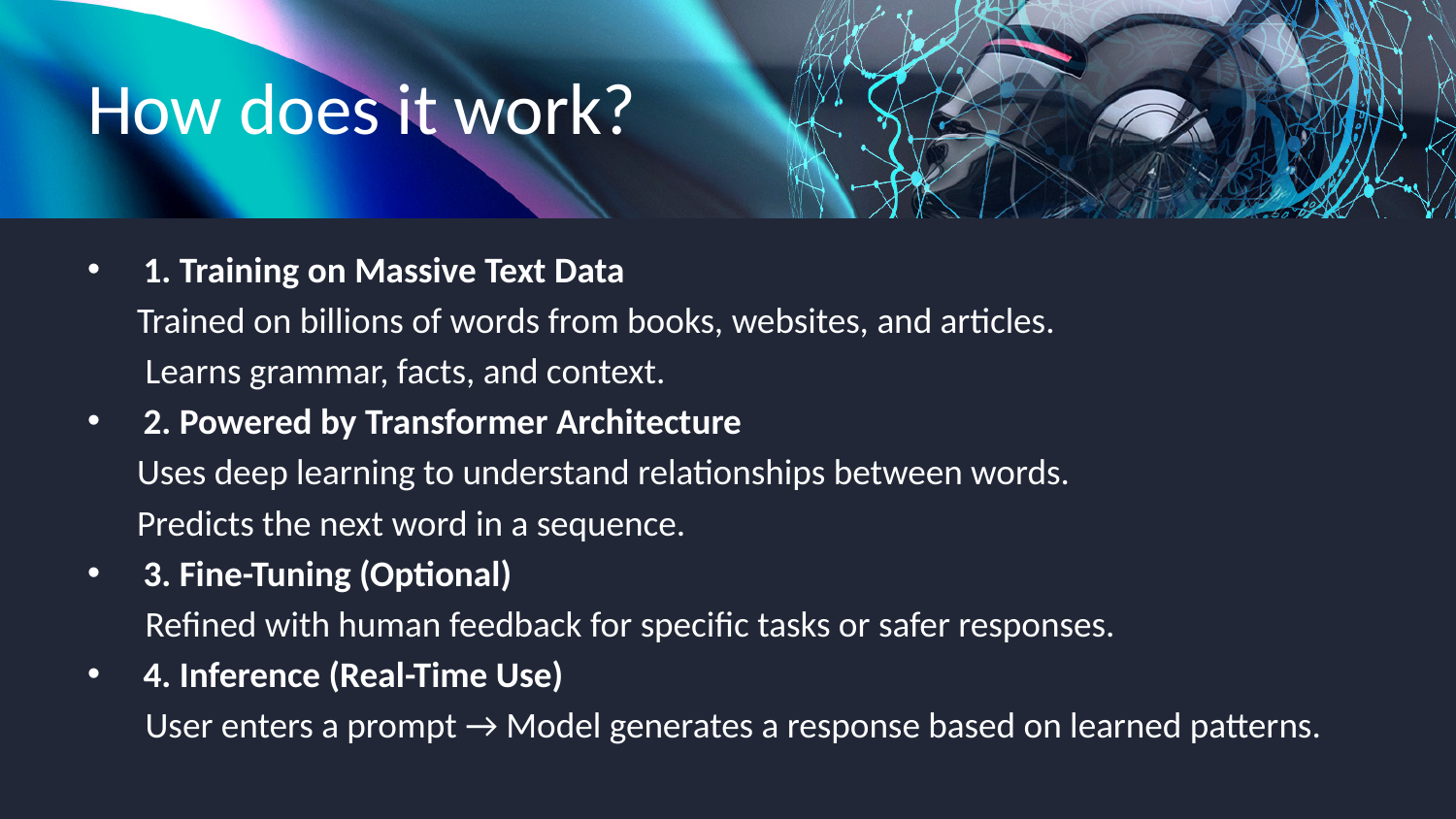

# How does it work?
1. Training on Massive Text Data
      Trained on billions of words from books, websites, and articles.
       Learns grammar, facts, and context.
2. Powered by Transformer Architecture
      Uses deep learning to understand relationships between words.
      Predicts the next word in a sequence.
3. Fine-Tuning (Optional)
       Refined with human feedback for specific tasks or safer responses.
4. Inference (Real-Time Use)
       User enters a prompt → Model generates a response based on learned patterns.